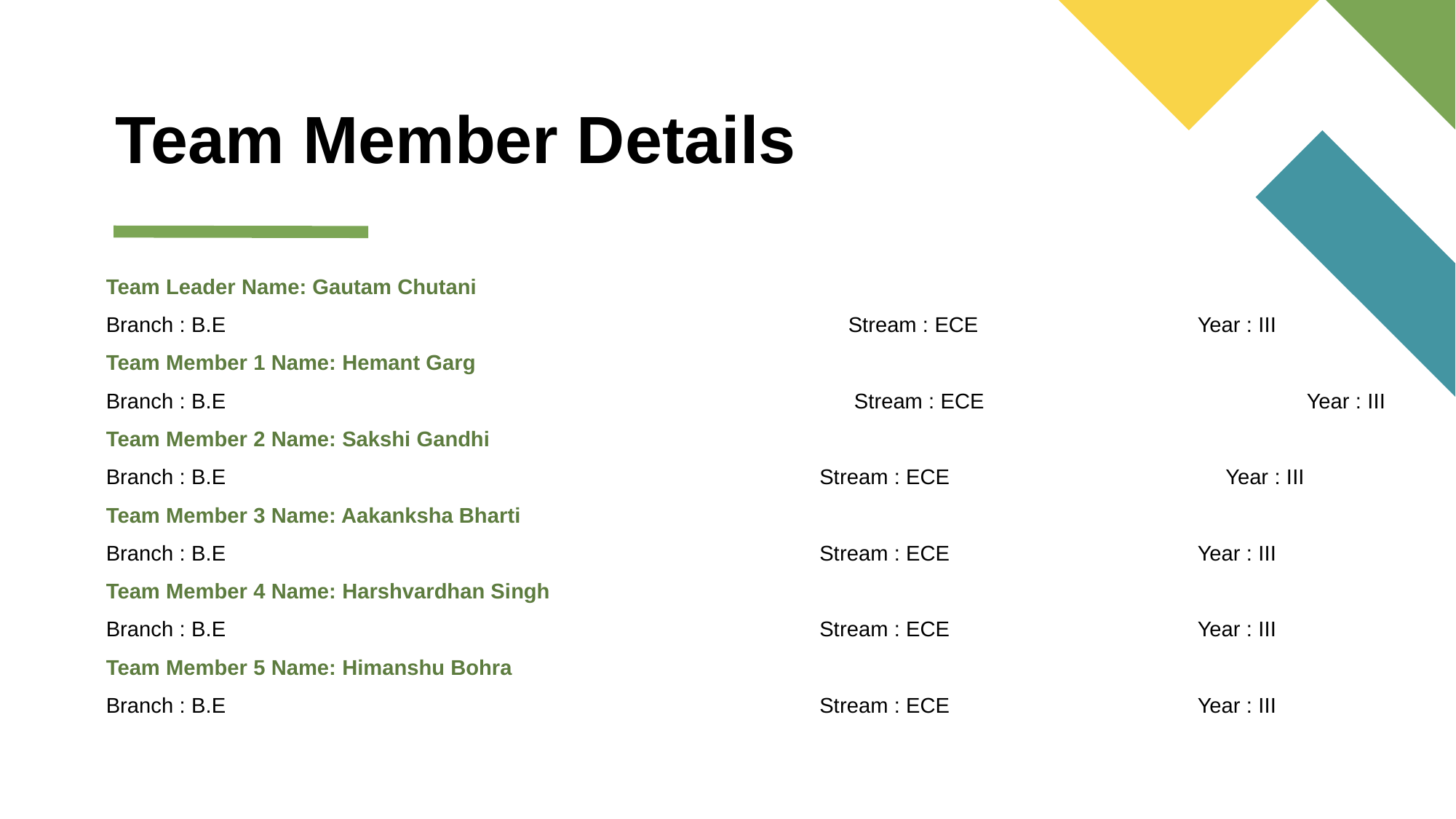

# Team Member Details
Team Leader Name: Gautam Chutani
Branch : B.E 			                                                   Stream : ECE			Year : III
Team Member 1 Name: Hemant Garg
Branch : B.E			                                                    Stream : ECE			Year : III
Team Member 2 Name: Sakshi Gandhi
Branch : B.E				                            Stream : ECE		                       Year : III
Team Member 3 Name: Aakanksha Bharti
Branch : B.E				                            Stream : ECE			Year : III
Team Member 4 Name: Harshvardhan Singh
Branch : B.E				                            Stream : ECE			Year : III
Team Member 5 Name: Himanshu Bohra
Branch : B.E				                            Stream : ECE			Year : III